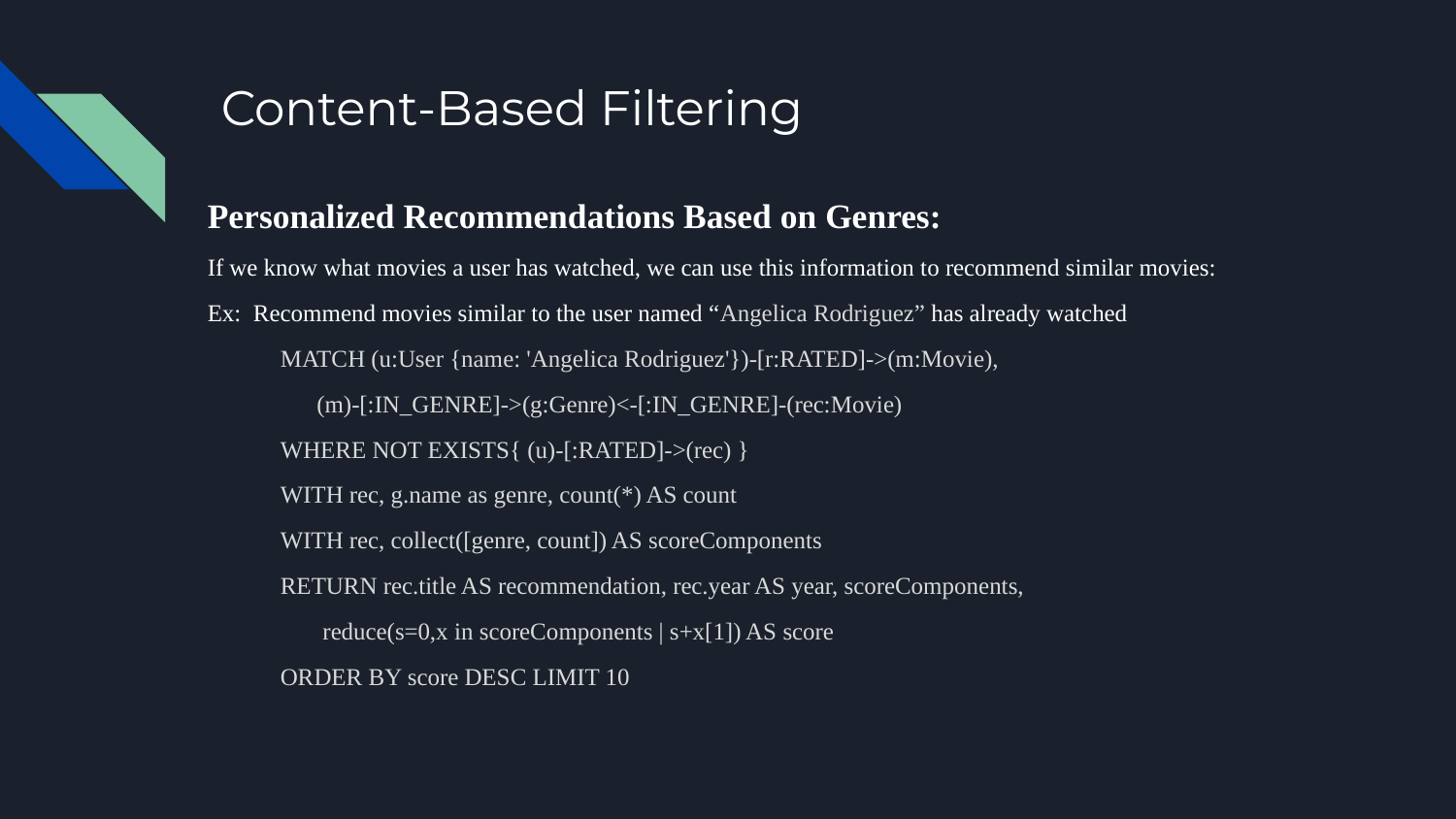

# Content-Based Filtering
Personalized Recommendations Based on Genres:
If we know what movies a user has watched, we can use this information to recommend similar movies:
Ex:  Recommend movies similar to the user named “Angelica Rodriguez” has already watched
MATCH (u:User {name: 'Angelica Rodriguez'})-[r:RATED]->(m:Movie),
      (m)-[:IN_GENRE]->(g:Genre)<-[:IN_GENRE]-(rec:Movie)
WHERE NOT EXISTS{ (u)-[:RATED]->(rec) }
WITH rec, g.name as genre, count(*) AS count
WITH rec, collect([genre, count]) AS scoreComponents
RETURN rec.title AS recommendation, rec.year AS year, scoreComponents,
       reduce(s=0,x in scoreComponents | s+x[1]) AS score
ORDER BY score DESC LIMIT 10